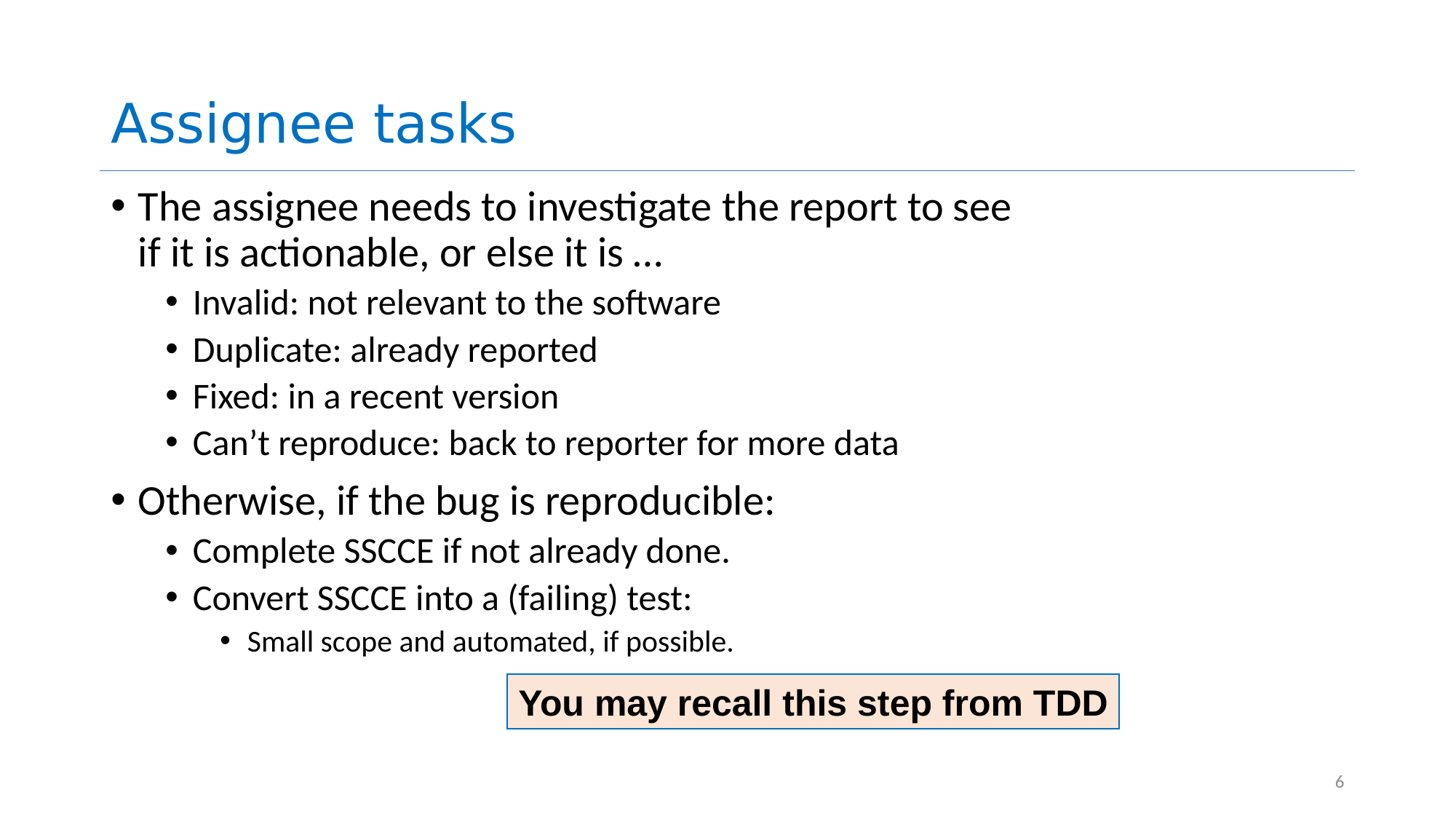

# Assignee tasks
The assignee needs to investigate the report to see if it is actionable, or else it is …
Invalid: not relevant to the software
Duplicate: already reported
Fixed: in a recent version
Can’t reproduce: back to reporter for more data
Otherwise, if the bug is reproducible:
Complete SSCCE if not already done.
Convert SSCCE into a (failing) test:
Small scope and automated, if possible.
You may recall this step from TDD
6